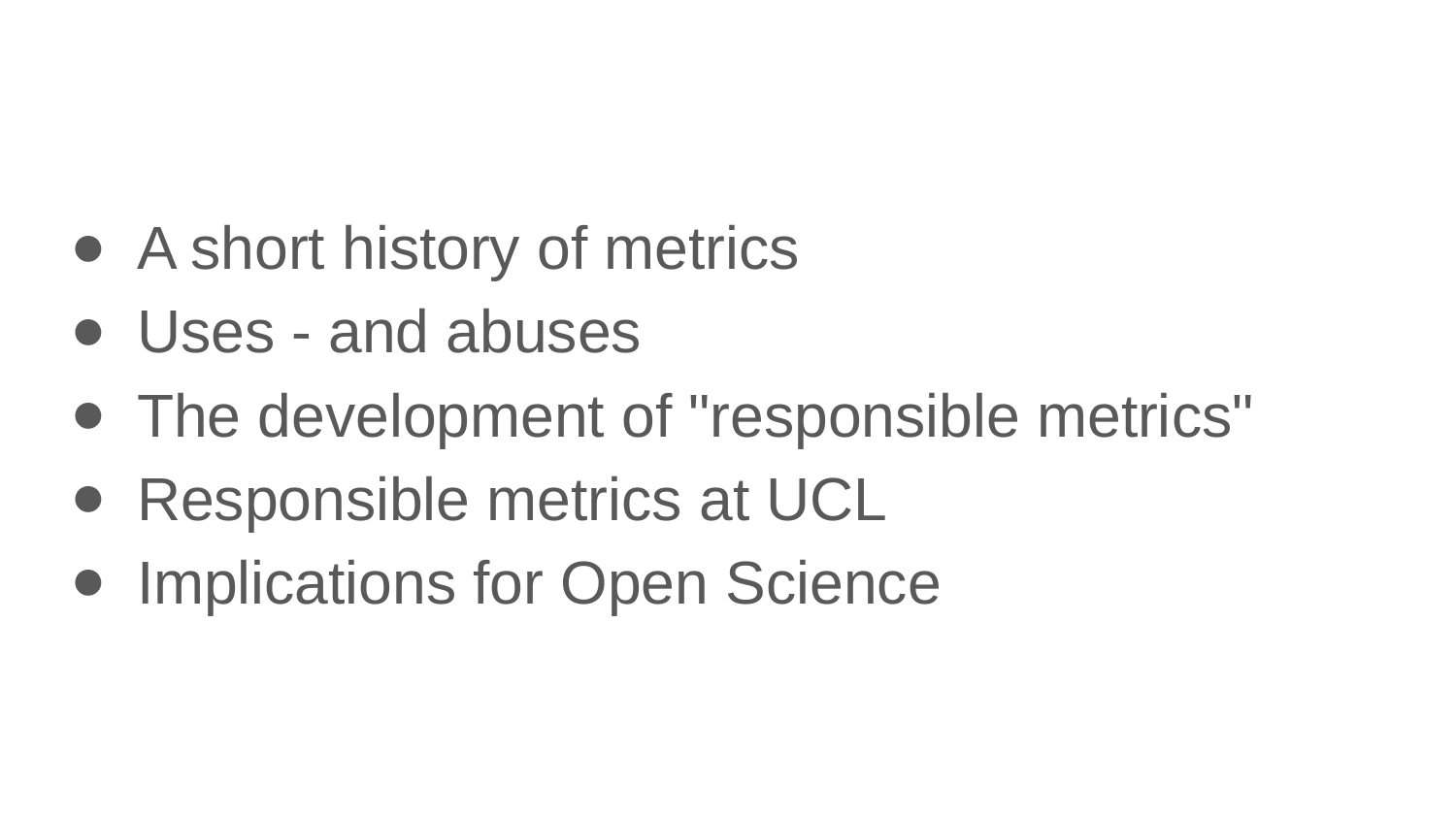

#
A short history of metrics
Uses - and abuses
The development of "responsible metrics"
Responsible metrics at UCL
Implications for Open Science